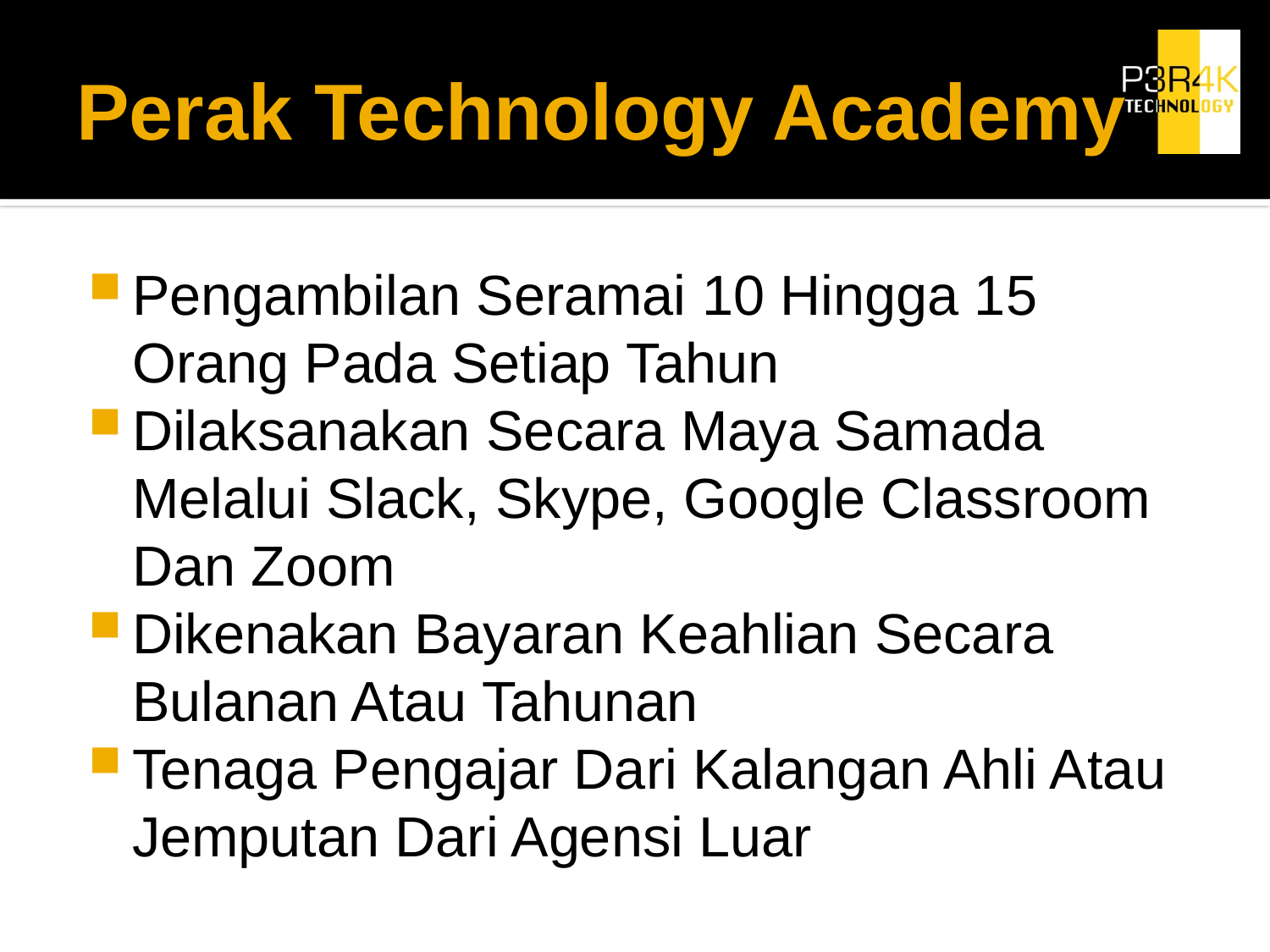

# Perak Technology Academy
Pengambilan Seramai 10 Hingga 15 Orang Pada Setiap Tahun
Dilaksanakan Secara Maya Samada Melalui Slack, Skype, Google Classroom Dan Zoom
Dikenakan Bayaran Keahlian Secara Bulanan Atau Tahunan
Tenaga Pengajar Dari Kalangan Ahli Atau Jemputan Dari Agensi Luar